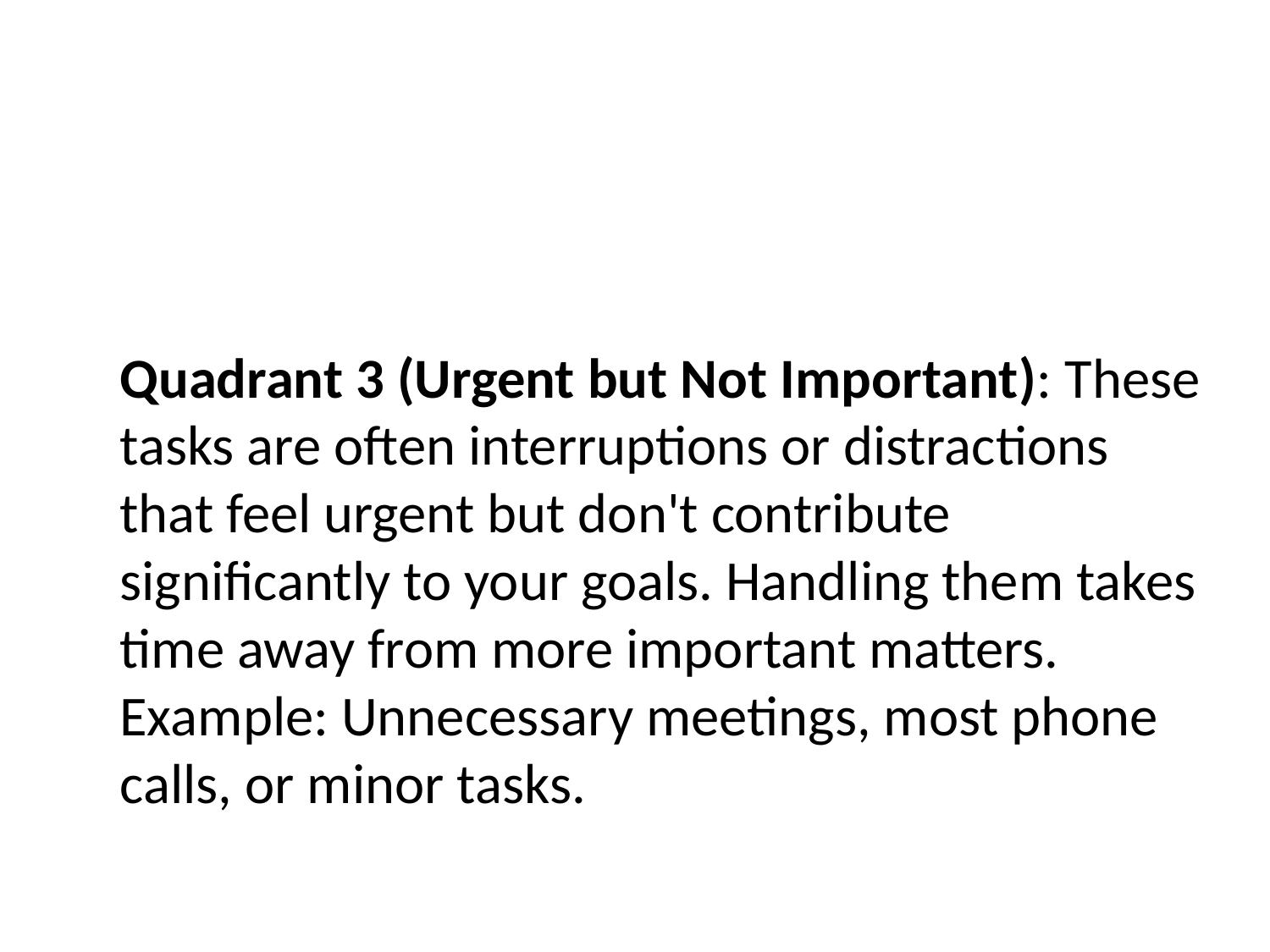

#

Quadrant 3 (Urgent but Not Important): These tasks are often interruptions or distractions that feel urgent but don't contribute significantly to your goals. Handling them takes time away from more important matters.
Example: Unnecessary meetings, most phone calls, or minor tasks.